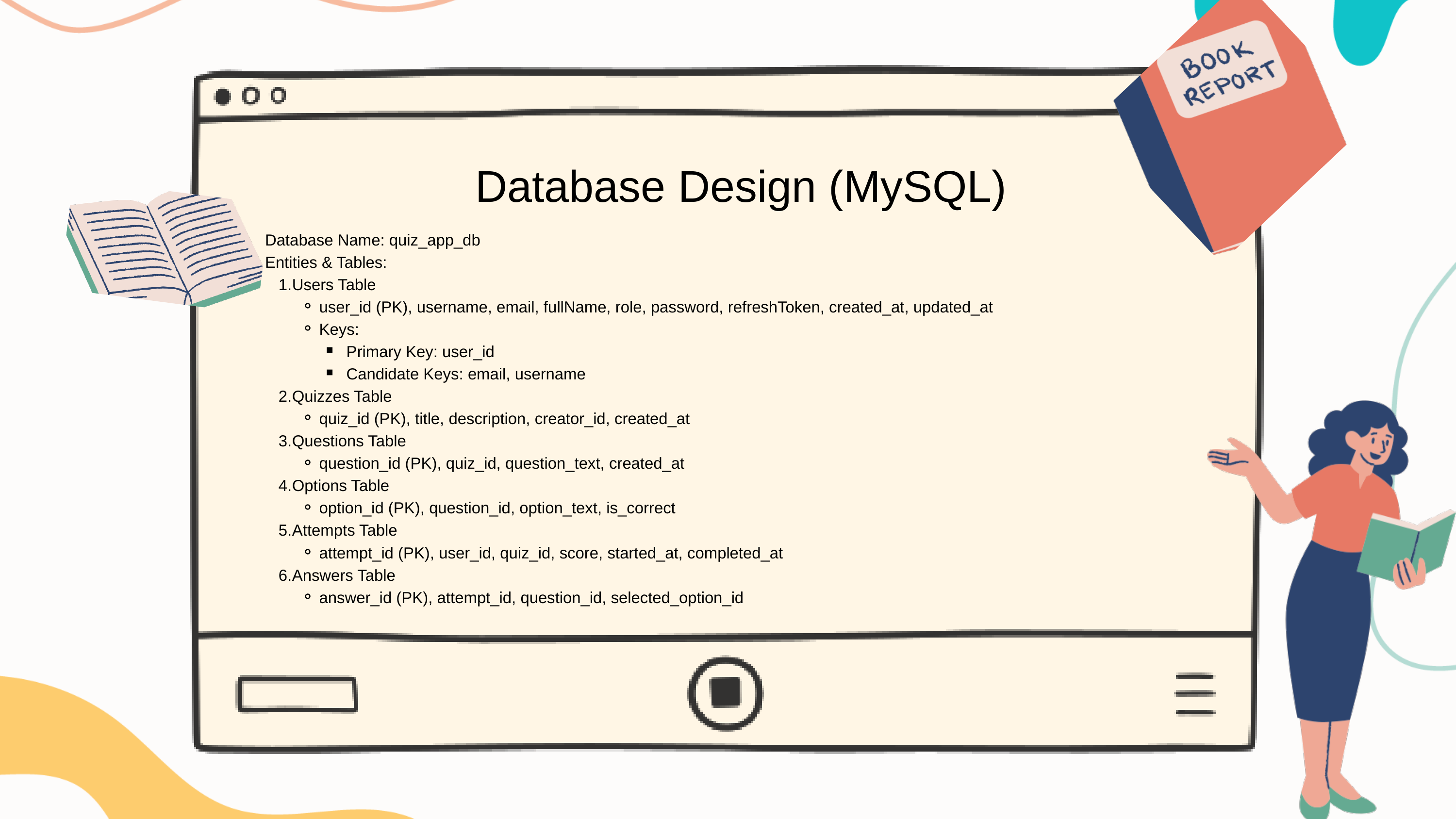

Database Design (MySQL)

Database Name: quiz_app_db
Entities & Tables:
Users Table
user_id (PK), username, email, fullName, role, password, refreshToken, created_at, updated_at
Keys:
Primary Key: user_id
Candidate Keys: email, username
Quizzes Table
quiz_id (PK), title, description, creator_id, created_at
Questions Table
question_id (PK), quiz_id, question_text, created_at
Options Table
option_id (PK), question_id, option_text, is_correct
Attempts Table
attempt_id (PK), user_id, quiz_id, score, started_at, completed_at
Answers Table
answer_id (PK), attempt_id, question_id, selected_option_id